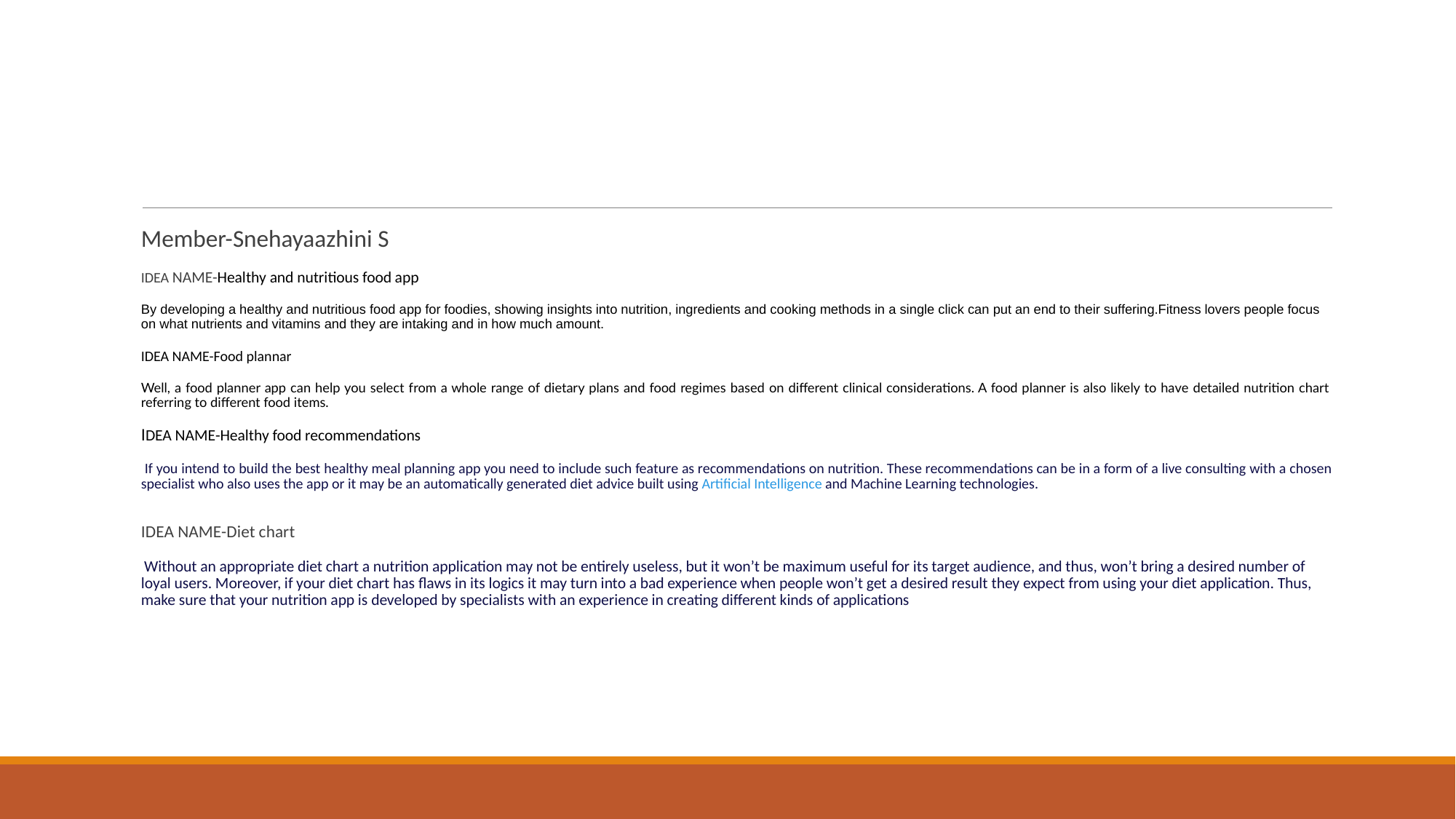

#
Member-Snehayaazhini S
IDEA NAME-Healthy and nutritious food app
By developing a healthy and nutritious food app for foodies, showing insights into nutrition, ingredients and cooking methods in a single click can put an end to their suffering.Fitness lovers people focus on what nutrients and vitamins and they are intaking and in how much amount.
IDEA NAME-Food plannar
Well, a food planner app can help you select from a whole range of dietary plans and food regimes based on different clinical considerations. A food planner is also likely to have detailed nutrition chart referring to different food items.
IDEA NAME-Healthy food recommendations
 If you intend to build the best healthy meal planning app you need to include such feature as recommendations on nutrition. These recommendations can be in a form of a live consulting with a chosen specialist who also uses the app or it may be an automatically generated diet advice built using Artificial Intelligence and Machine Learning technologies.
IDEA NAME-Diet chart
 Without an appropriate diet chart a nutrition application may not be entirely useless, but it won’t be maximum useful for its target audience, and thus, won’t bring a desired number of loyal users. Moreover, if your diet chart has flaws in its logics it may turn into a bad experience when people won’t get a desired result they expect from using your diet application. Thus, make sure that your nutrition app is developed by specialists with an experience in creating different kinds of applications